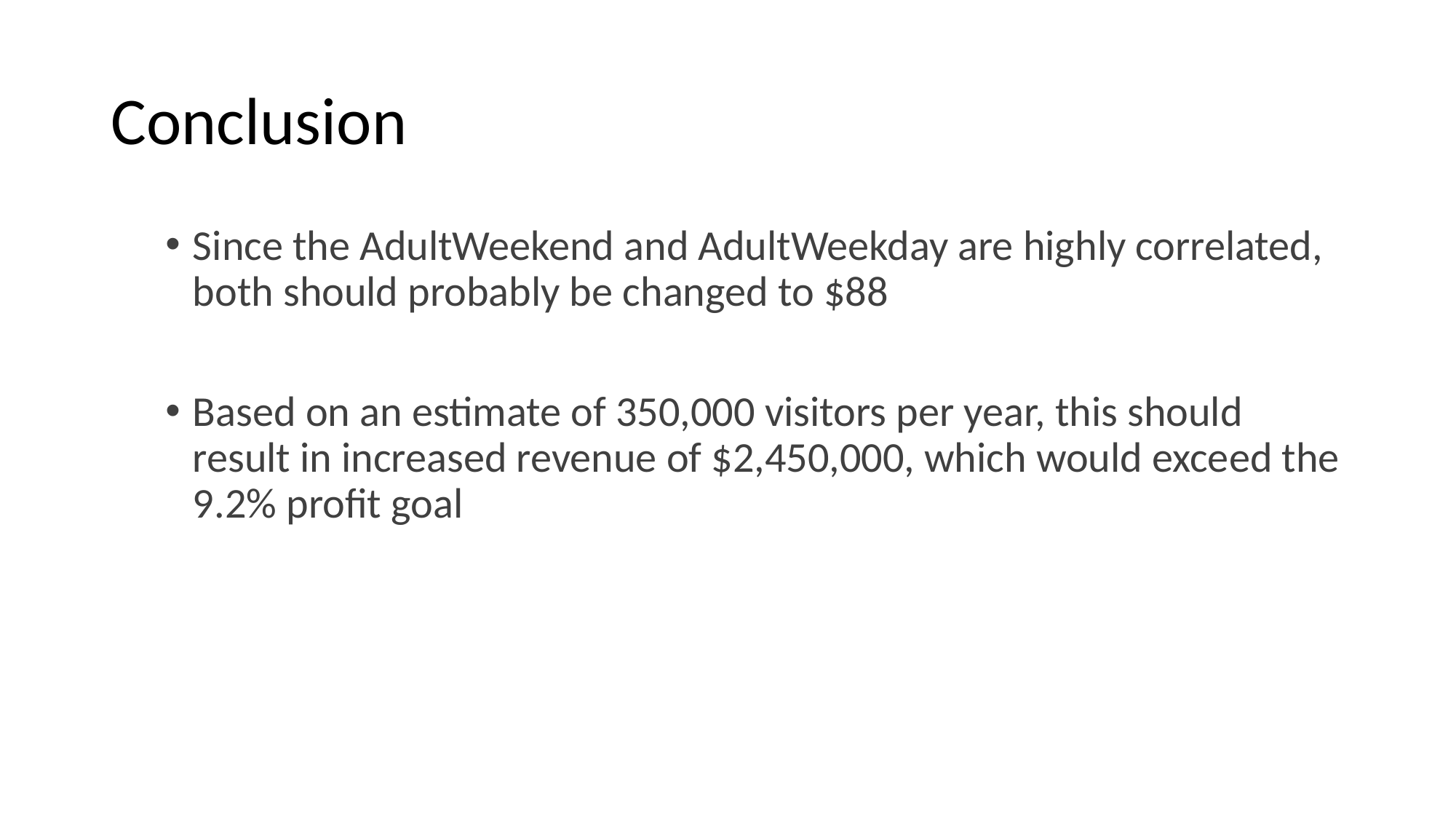

# Conclusion
Since the AdultWeekend and AdultWeekday are highly correlated, both should probably be changed to $88

Based on an estimate of 350,000 visitors per year, this should result in increased revenue of $2,450,000, which would exceed the 9.2% profit goal